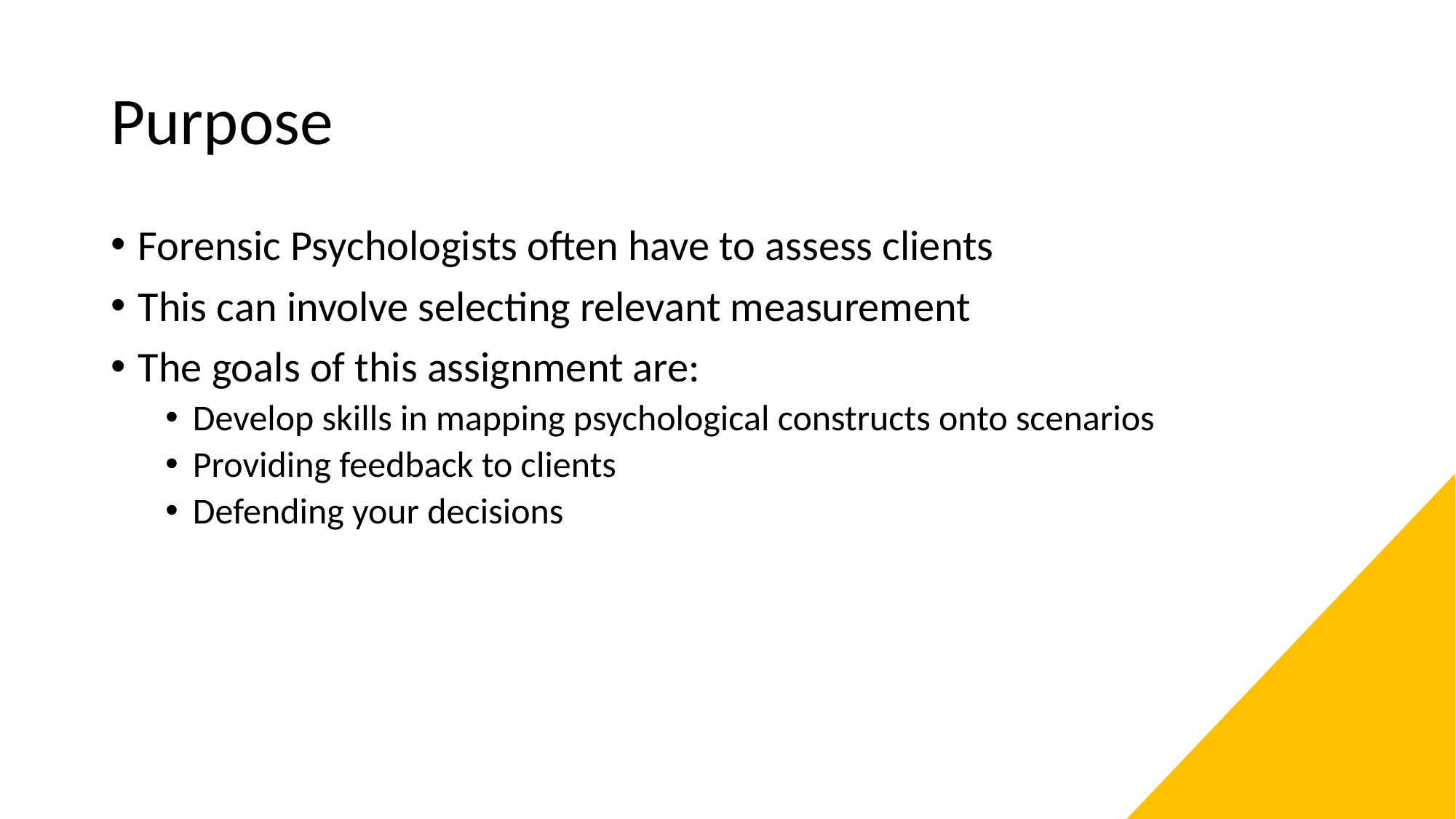

# Purpose
Forensic Psychologists often have to assess clients
This can involve selecting relevant measurement
The goals of this assignment are:
Develop skills in mapping psychological constructs onto scenarios
Providing feedback to clients
Defending your decisions